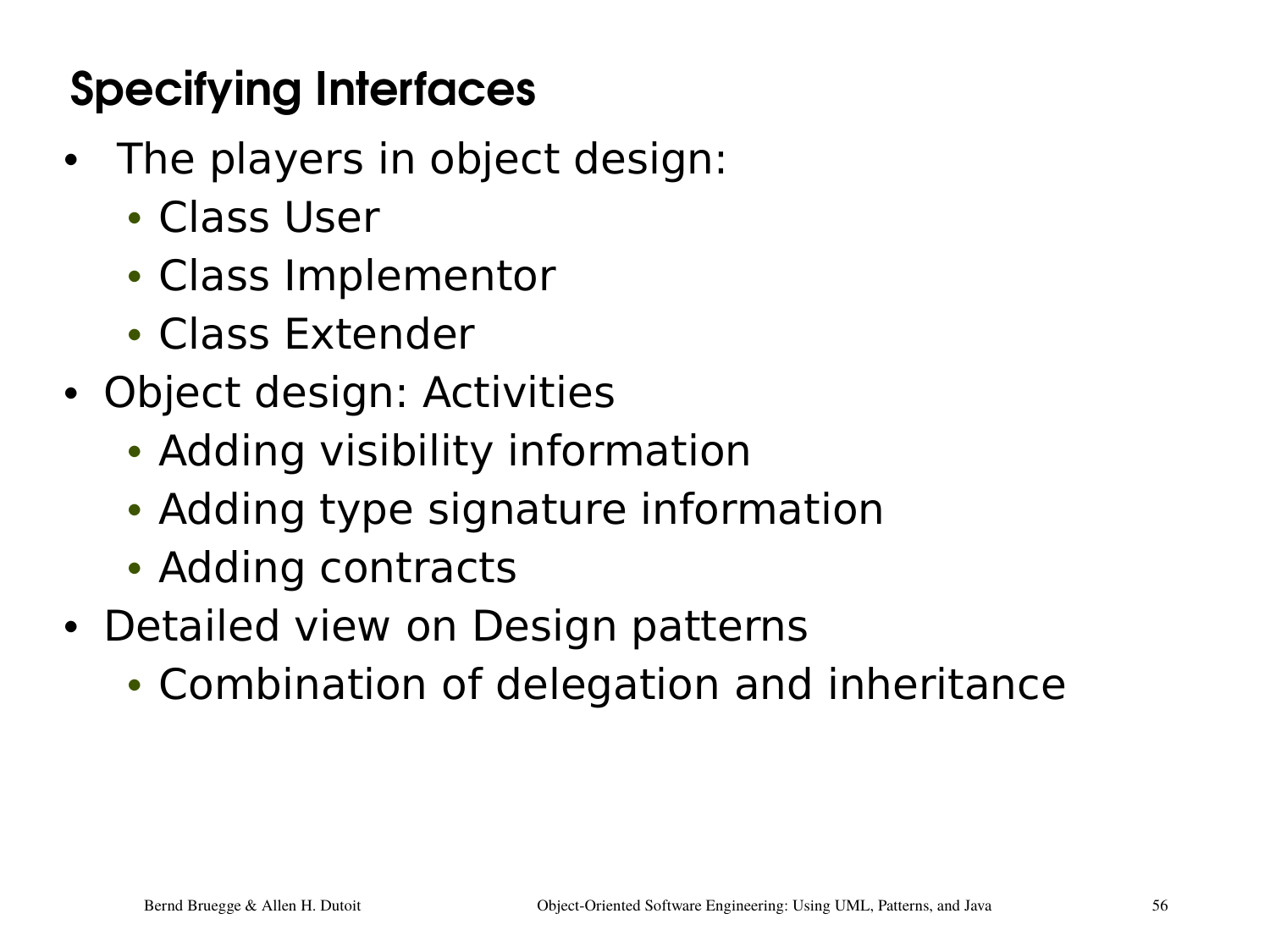

# Specifying Interfaces
 The players in object design:
Class User
Class Implementor
Class Extender
Object design: Activities
Adding visibility information
Adding type signature information
Adding contracts
Detailed view on Design patterns
Combination of delegation and inheritance